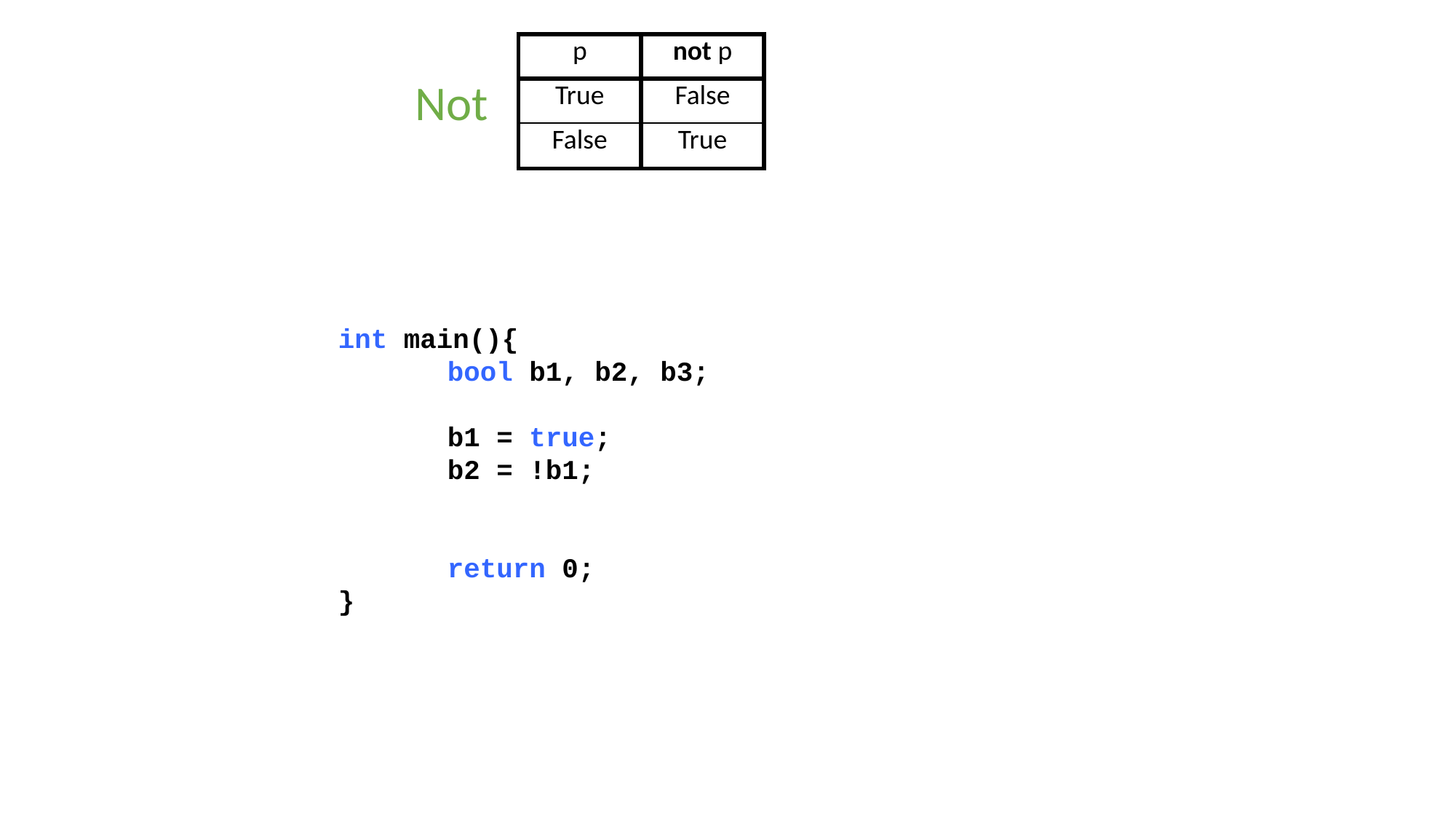

| p | not p |
| --- | --- |
| True | False |
| False | True |
|  |
| --- |
Not
int main(){
	bool b1, b2, b3;

	b1 = true;
	b2 = !b1;

	return 0;
}